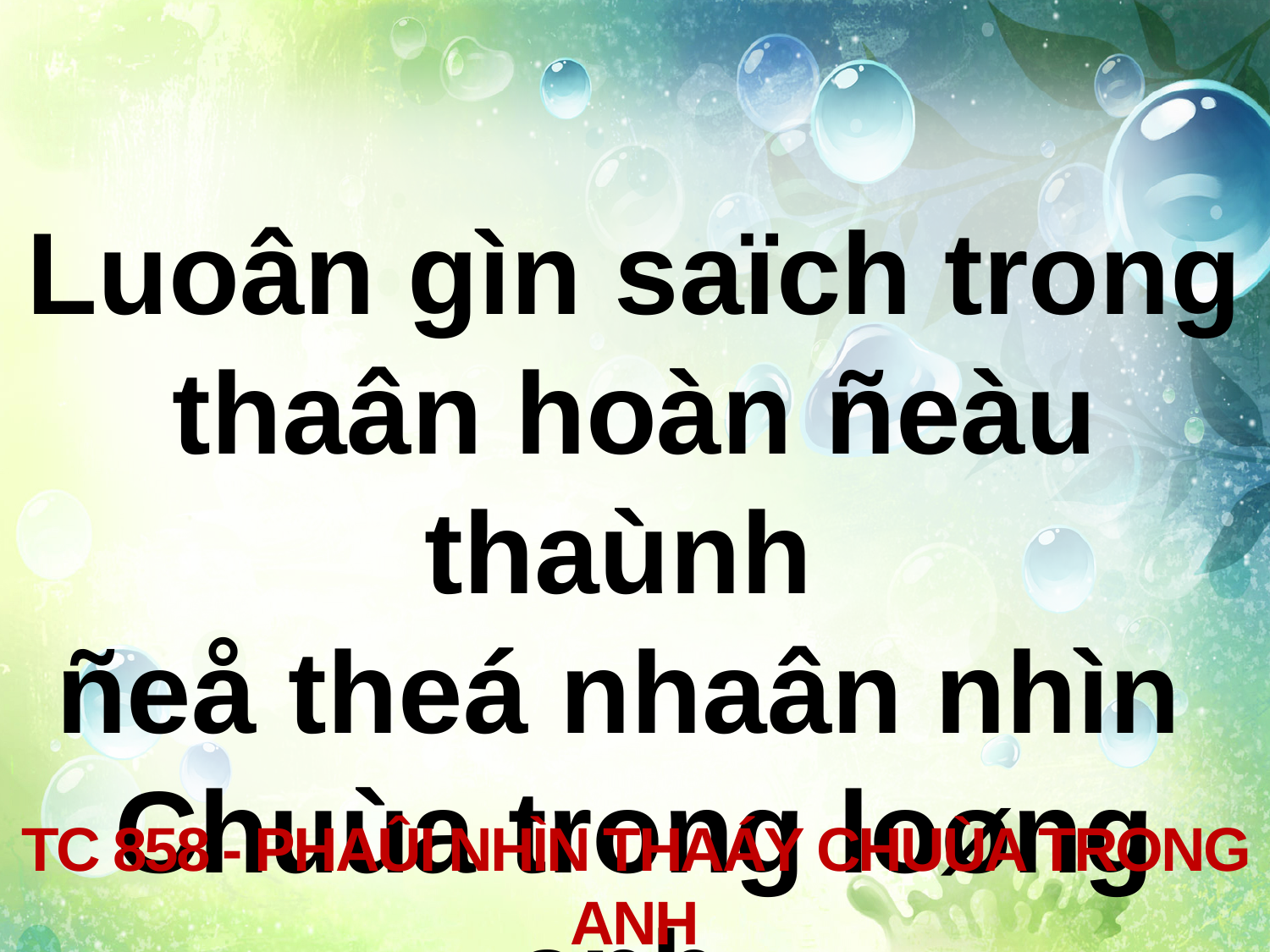

Luoân gìn saïch trong thaân hoàn ñeàu thaùnh
ñeå theá nhaân nhìn
Chuùa trong loøng anh.
TC 858 - PHAÛI NHÌN THAÁY CHUÙA TRONG ANH